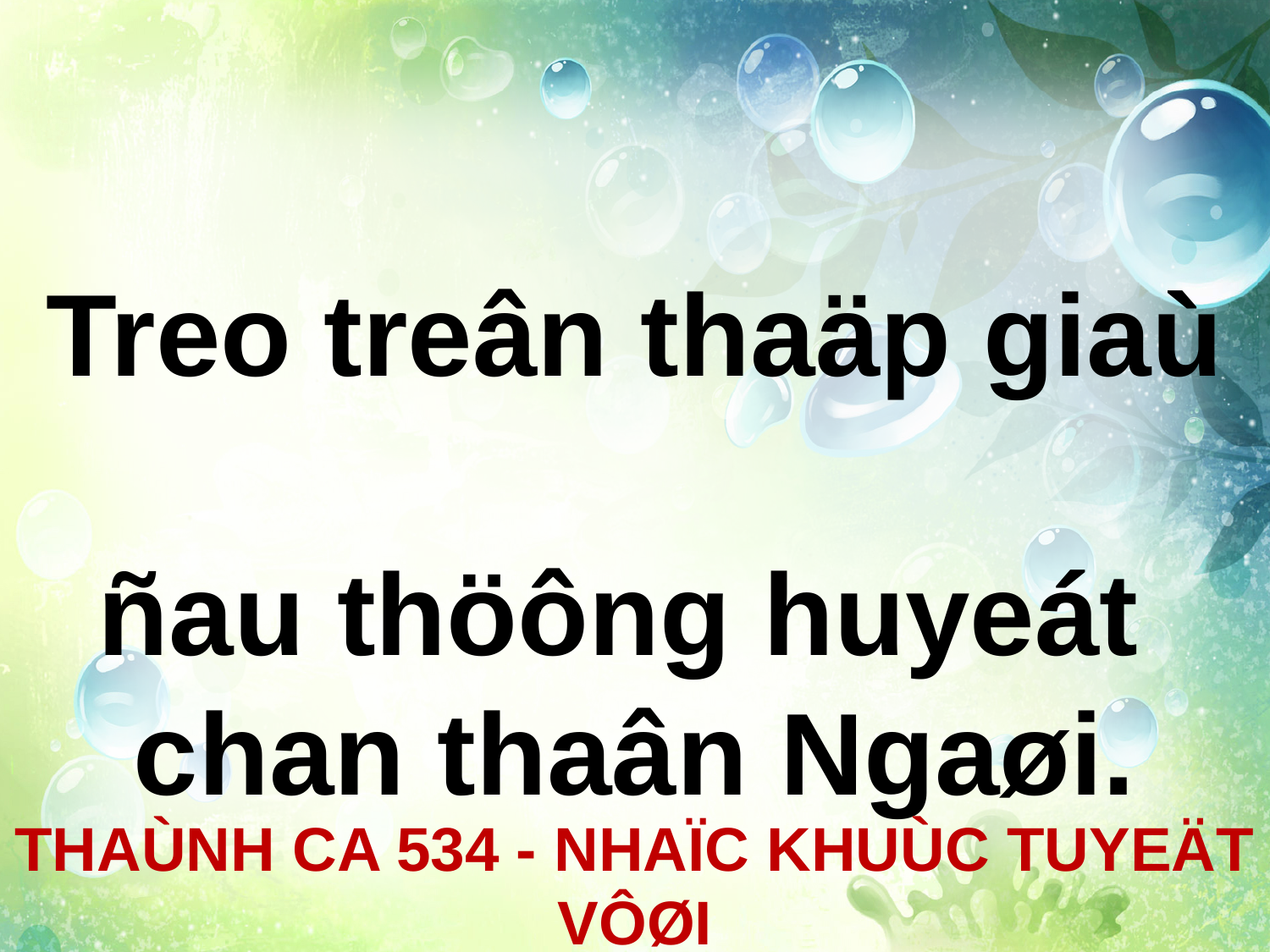

Treo treân thaäp giaù
ñau thöông huyeát
chan thaân Ngaøi.
THAÙNH CA 534 - NHAÏC KHUÙC TUYEÄT VÔØI